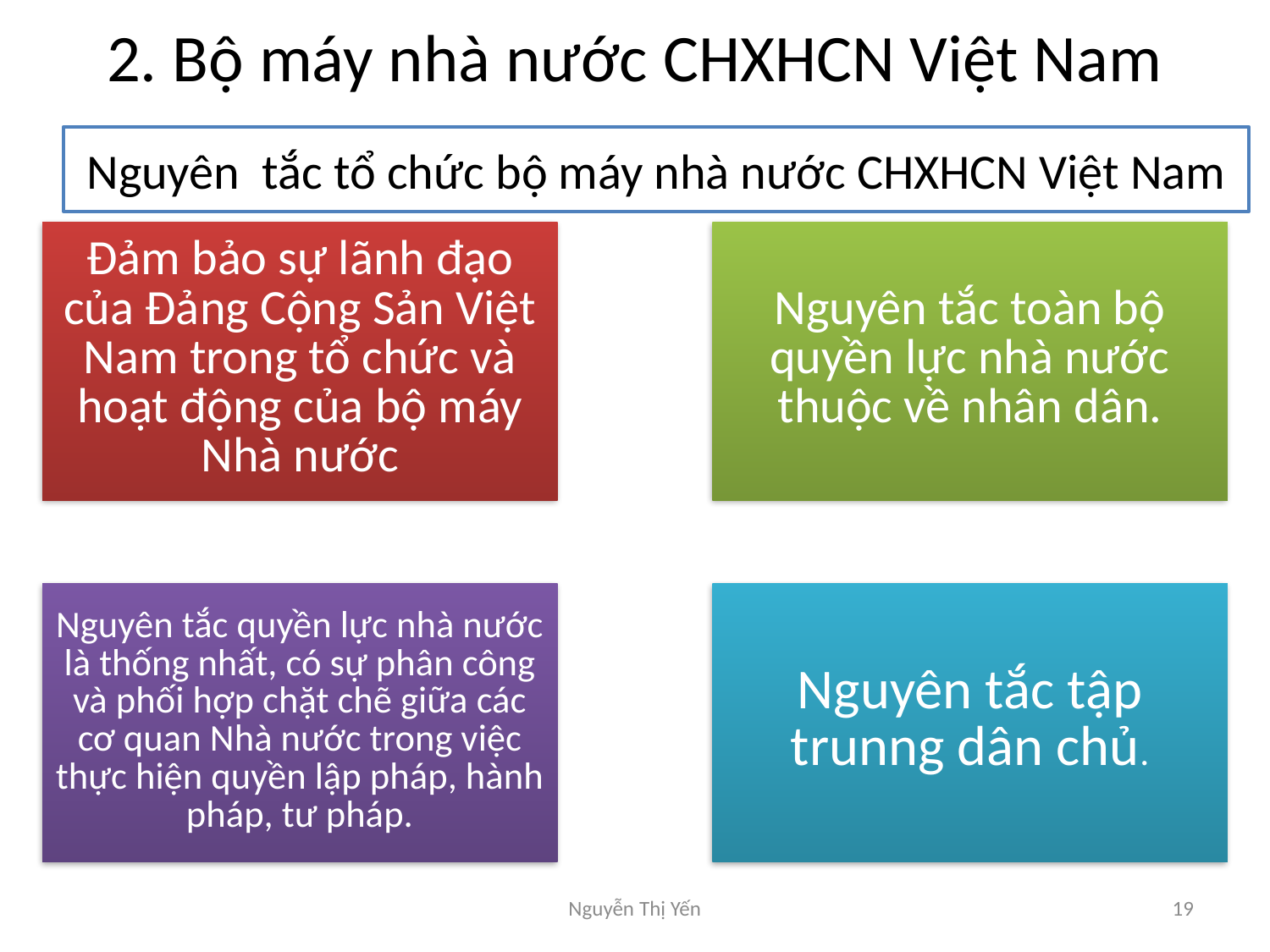

# 2. Bộ máy nhà nước CHXHCN Việt Nam
Nguyên  tắc tổ chức bộ máy nhà nước CHXHCN Việt Nam
Đảm bảo sự lãnh đạo của Đảng Cộng Sản Việt Nam trong tổ chức và hoạt động của bộ máy Nhà nước
Nguyên tắc quyền lực nhà nước là thống nhất, có sự phân công và phối hợp chặt chẽ giữa các cơ quan Nhà nước trong việc thực hiện quyền lập pháp, hành pháp, tư pháp.
Nguyên tắc tập trunng dân chủ.
Nguyên tắc toàn bộ quyền lực nhà nước thuộc về nhân dân.
Nguyễn Thị Yến
19